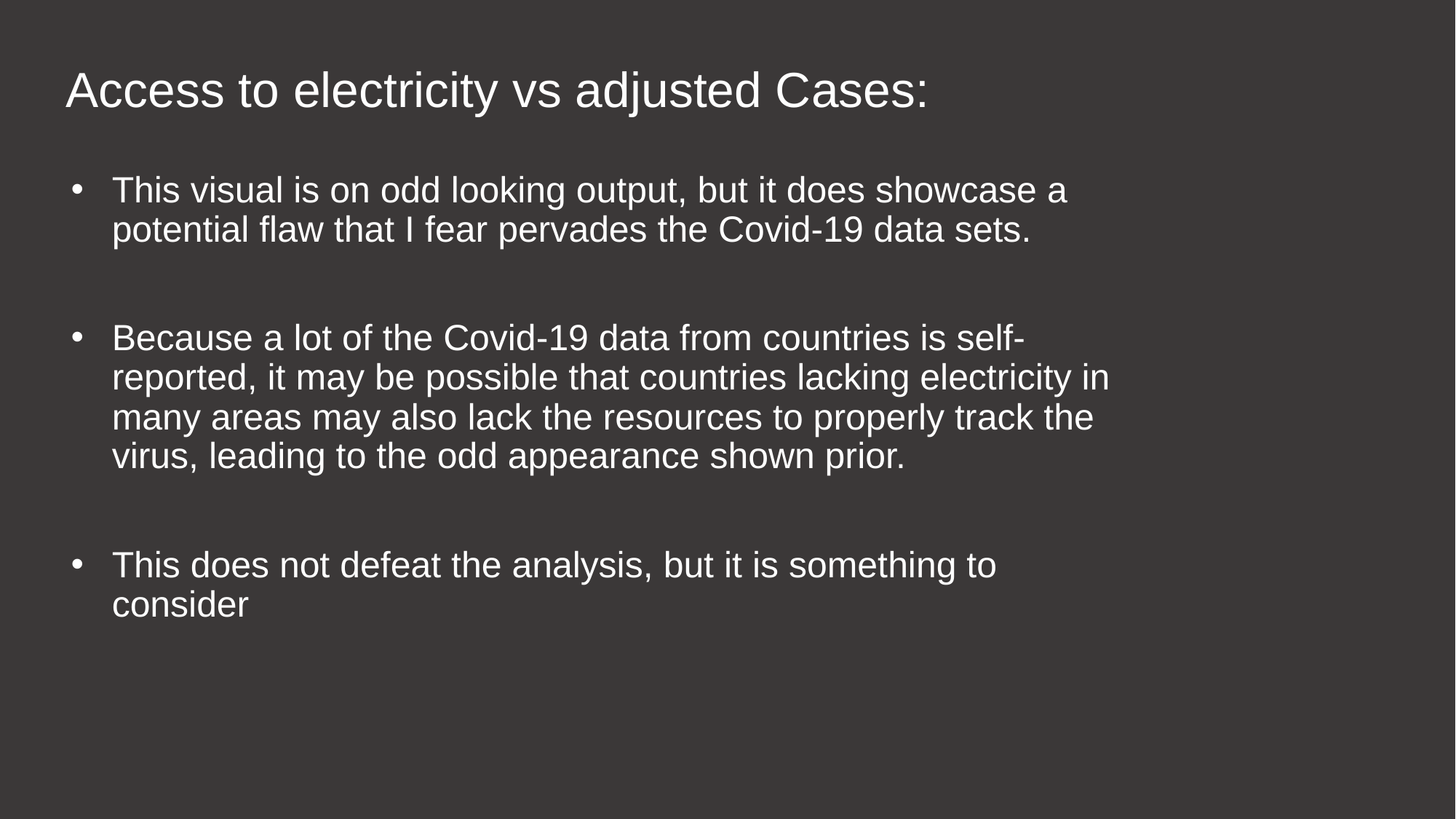

# Access to electricity vs adjusted Cases:
This visual is on odd looking output, but it does showcase a potential flaw that I fear pervades the Covid-19 data sets.

Because a lot of the Covid-19 data from countries is self-reported, it may be possible that countries lacking electricity in many areas may also lack the resources to properly track the virus, leading to the odd appearance shown prior.

This does not defeat the analysis, but it is something to consider